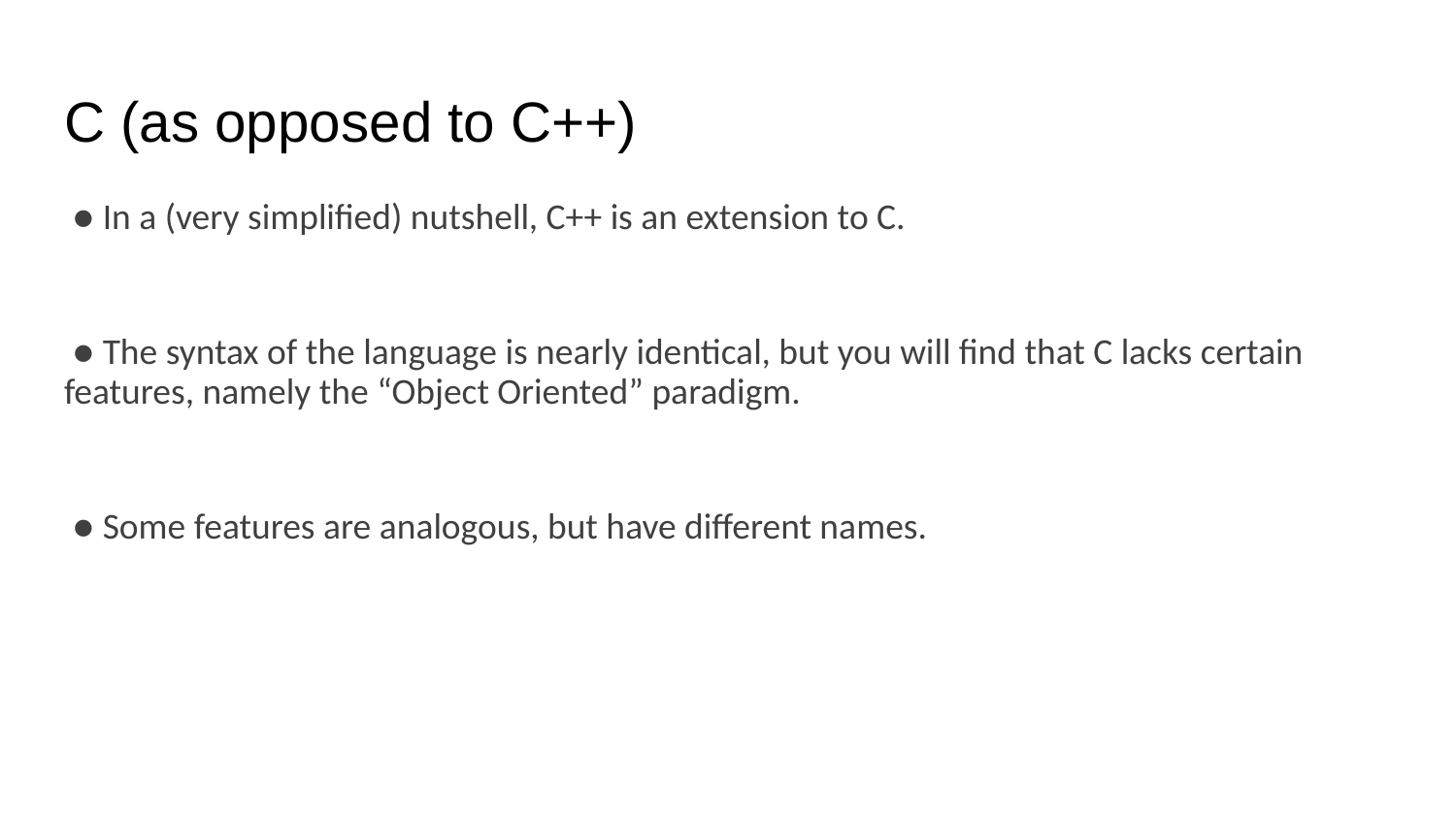

# C (as opposed to C++)
 ● In a (very simplified) nutshell, C++ is an extension to C.

 ● The syntax of the language is nearly identical, but you will find that C lacks certain features, namely the “Object Oriented” paradigm.

 ● Some features are analogous, but have different names.